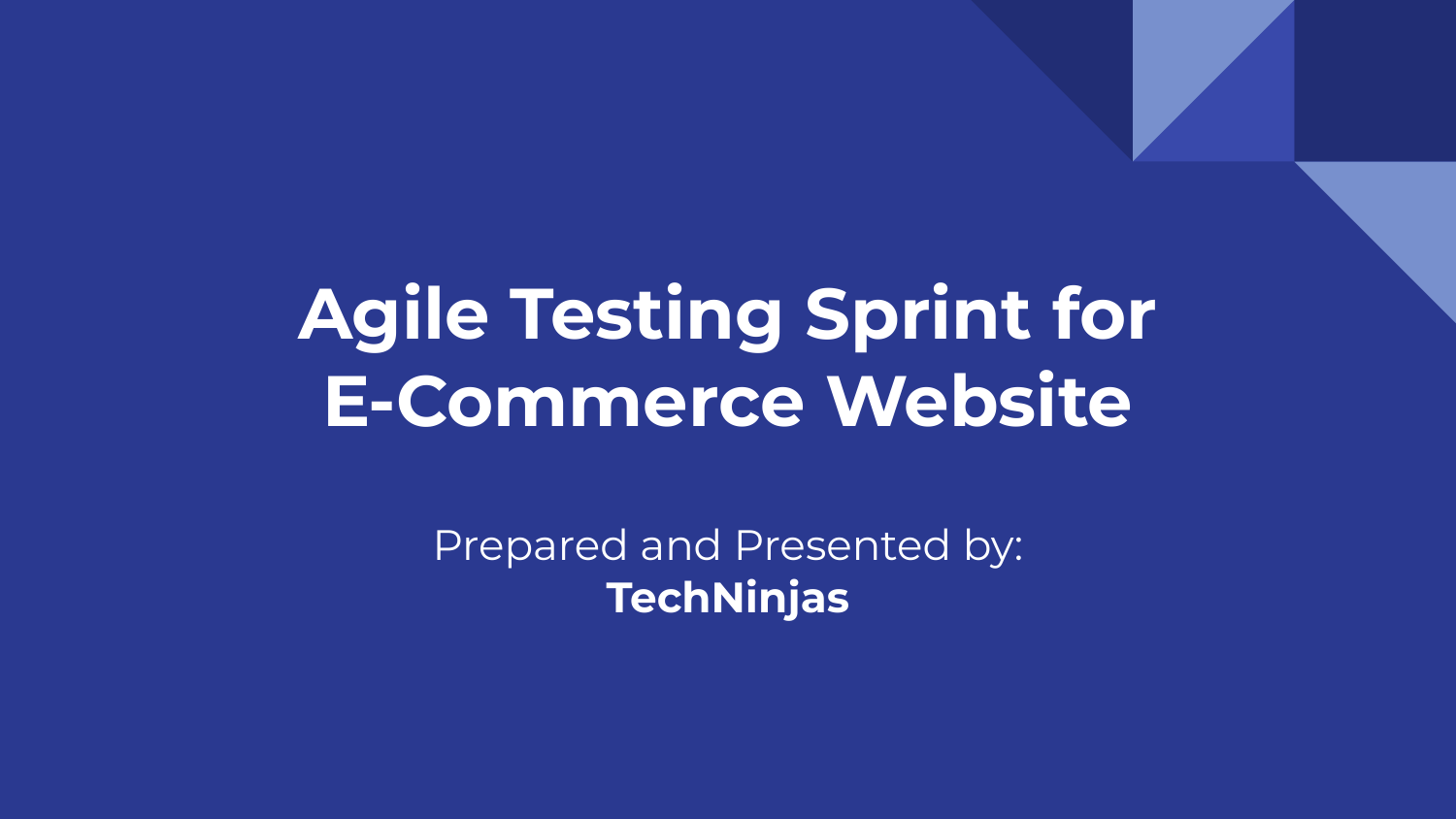

# Agile Testing Sprint for E-Commerce Website
Prepared and Presented by:
TechNinjas